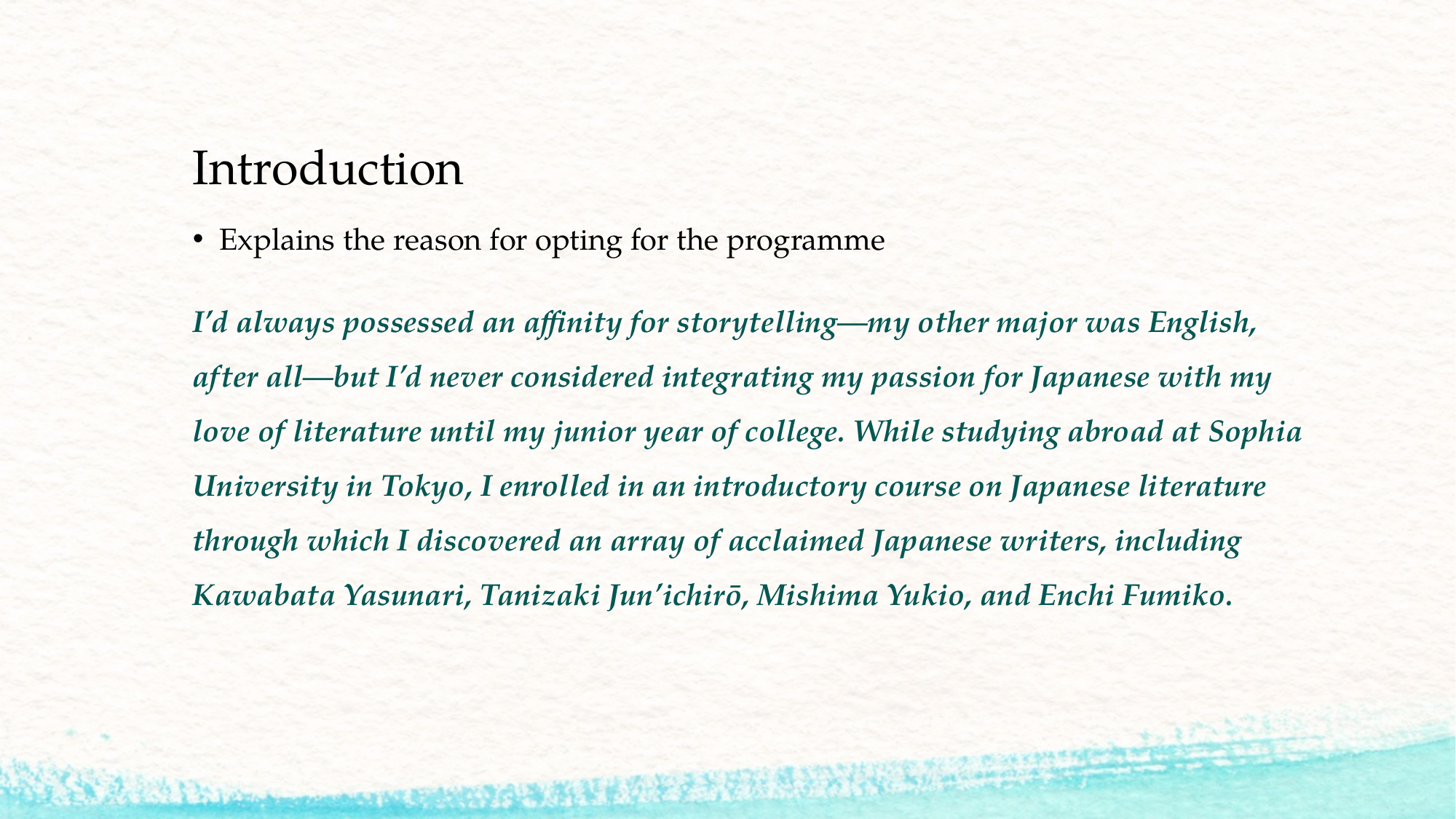

# Introduction
Explains the reason for opting for the programme
I’d always possessed an affinity for storytelling—my other major was English, after all—but I’d never considered integrating my passion for Japanese with my love of literature until my junior year of college. While studying abroad at Sophia University in Tokyo, I enrolled in an introductory course on Japanese literature through which I discovered an array of acclaimed Japanese writers, including Kawabata Yasunari, Tanizaki Jun’ichirō, Mishima Yukio, and Enchi Fumiko.